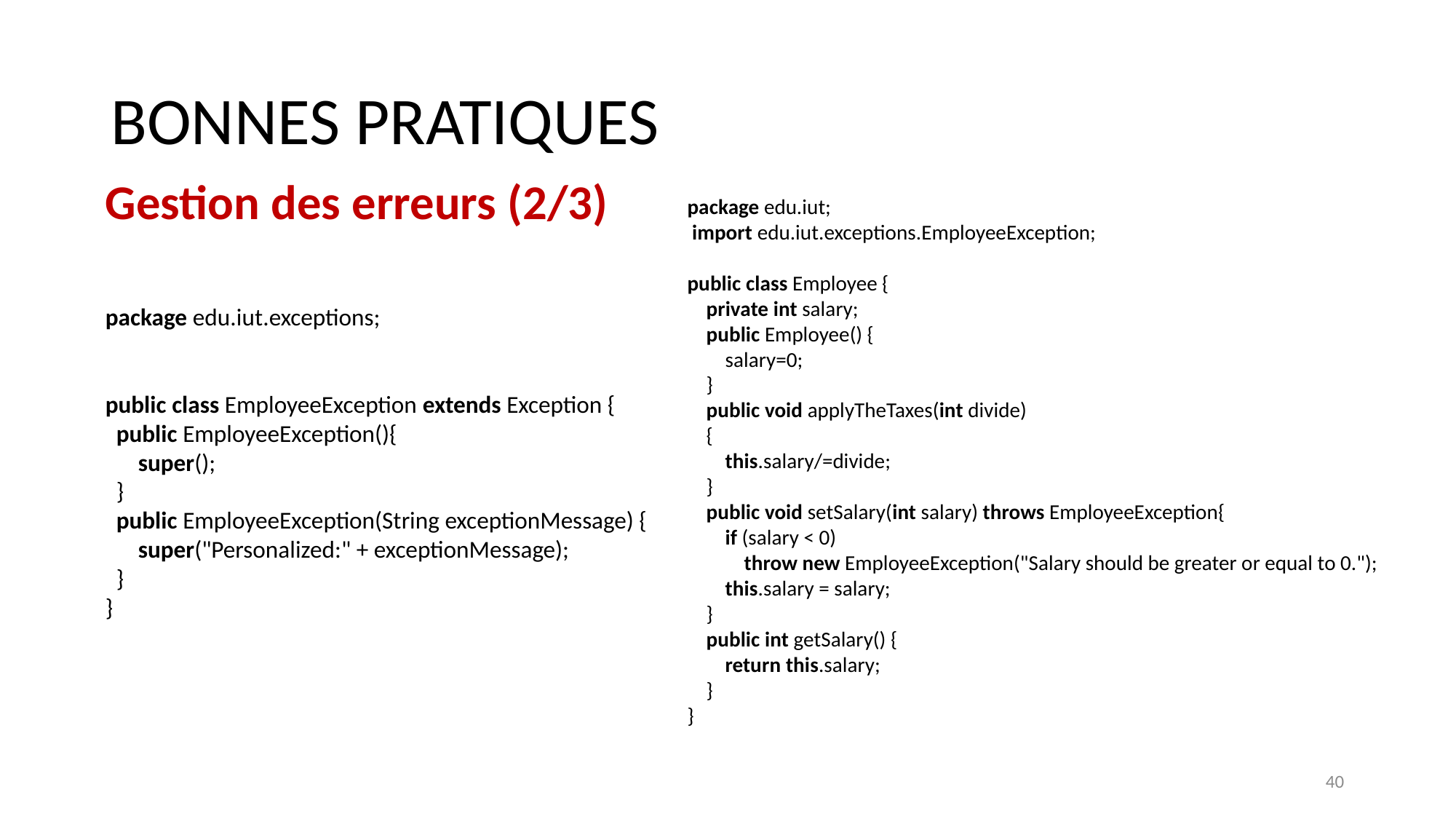

# BONNES PRATIQUES
Gestion des erreurs (2/3)

package edu.iut;
 import edu.iut.exceptions.EmployeeException;

public class Employee {
    private int salary;
    public Employee() {
        salary=0;
    }
    public void applyTheTaxes(int divide)
    {
        this.salary/=divide;
    }
    public void setSalary(int salary) throws EmployeeException{
        if (salary < 0)
            throw new EmployeeException("Salary should be greater or equal to 0.");
        this.salary = salary;
    }
    public int getSalary() {
        return this.salary;
    }
}
package edu.iut.exceptions;

public class EmployeeException extends Exception {
  public EmployeeException(){
      super();
  }
  public EmployeeException(String exceptionMessage) {
      super("Personalized:" + exceptionMessage);
  }
}
40